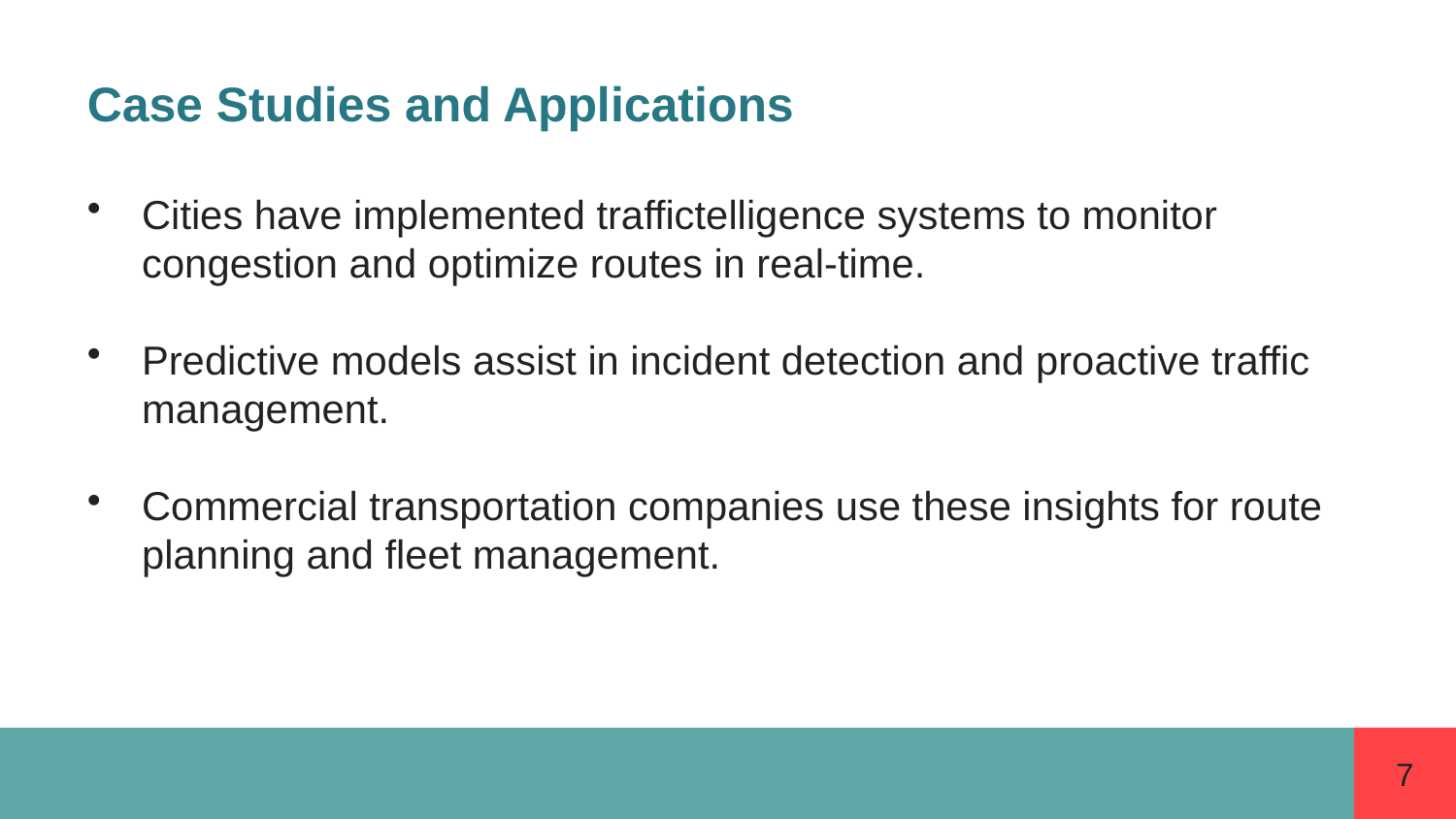

Case Studies and Applications
Cities have implemented traffictelligence systems to monitor congestion and optimize routes in real-time.

Predictive models assist in incident detection and proactive traffic management.

Commercial transportation companies use these insights for route planning and fleet management.

7